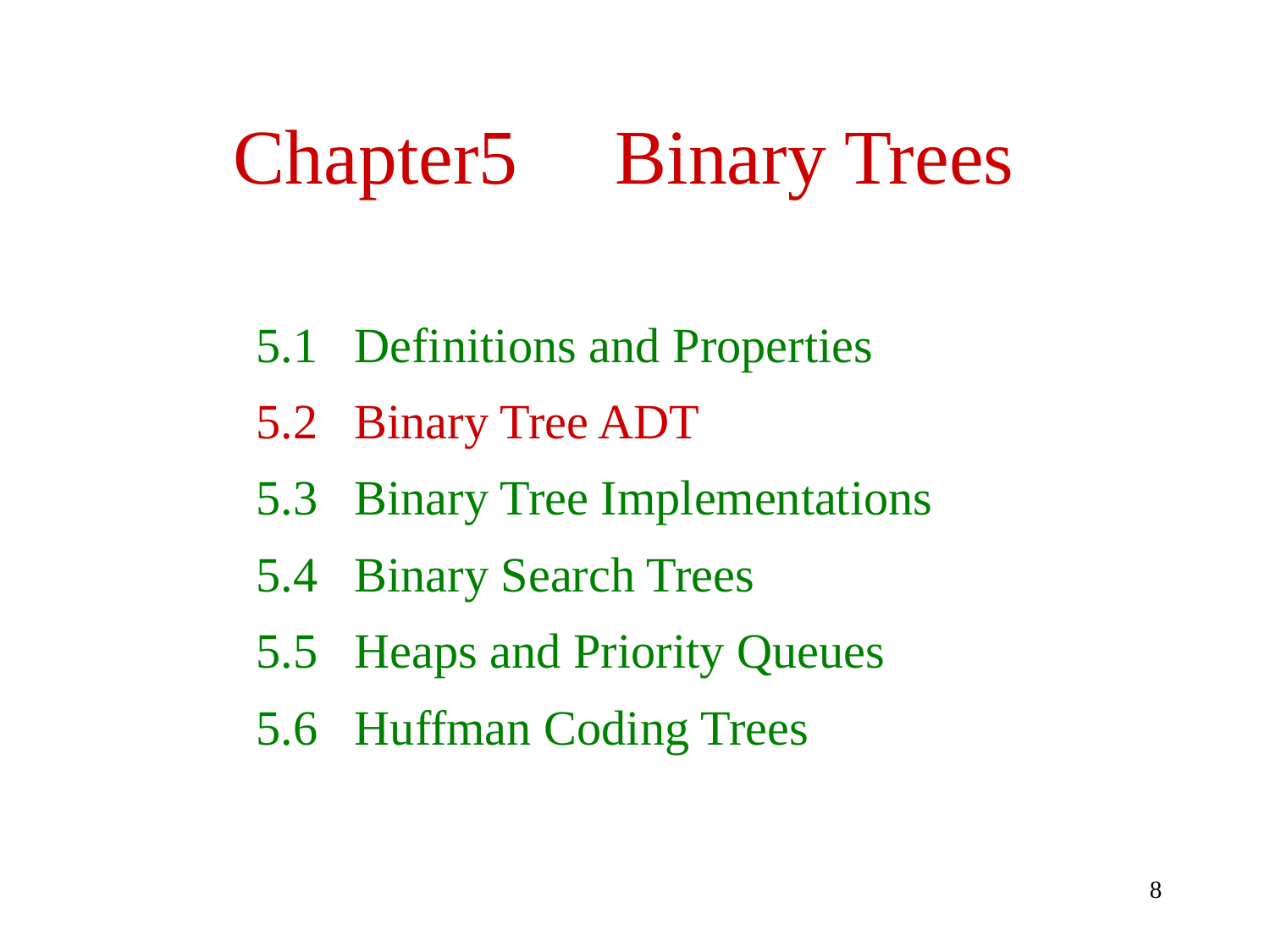

# Chapter5     Binary Trees
5.1   Definitions and Properties
5.2   Binary Tree ADT
5.3   Binary Tree Implementations
5.4   Binary Search Trees
5.5   Heaps and Priority Queues
5.6   Huffman Coding Trees
8